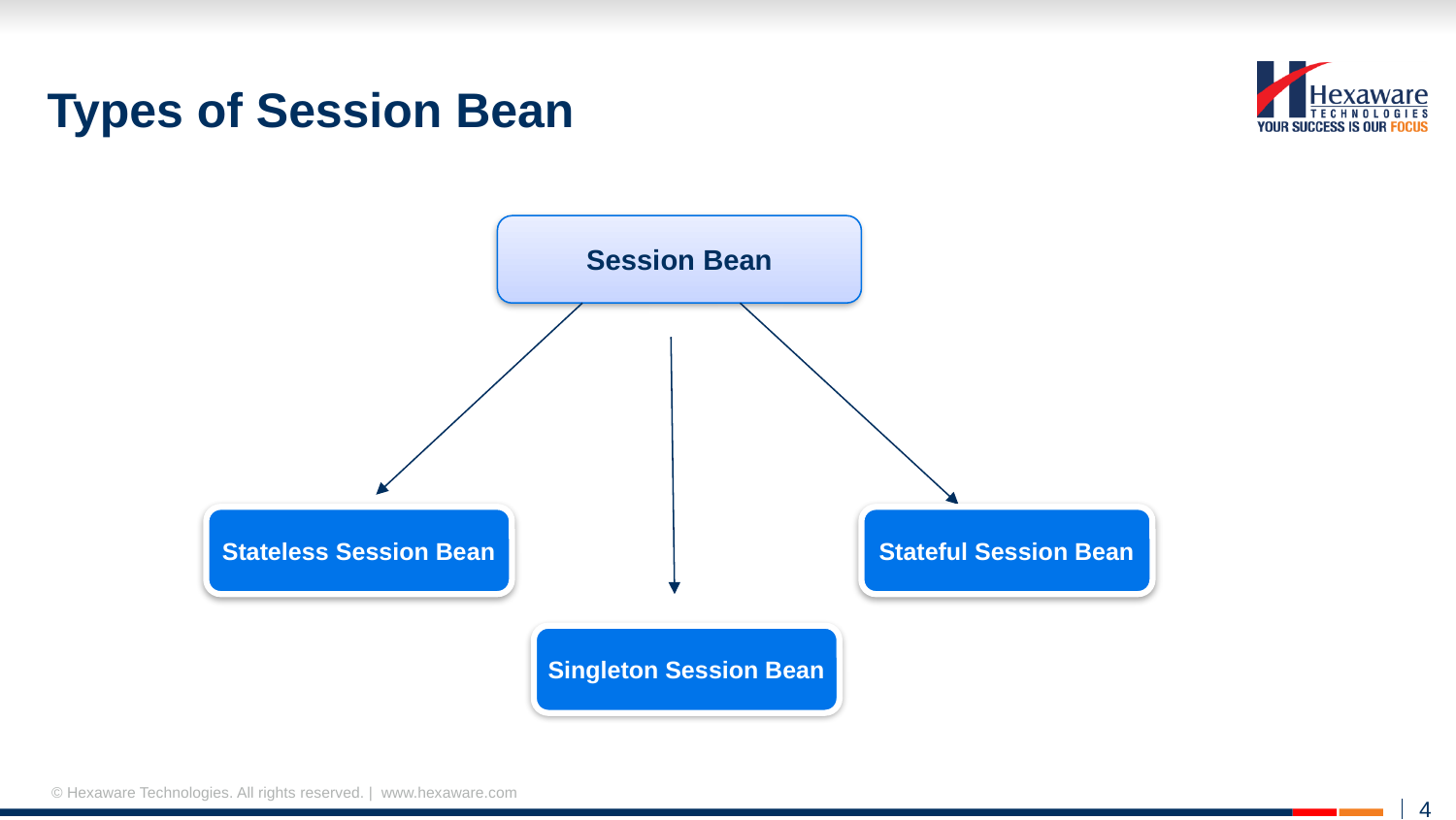

# Types of Session Bean
Session Bean

Stateless Session Bean
Stateful Session Bean
Singleton Session Bean